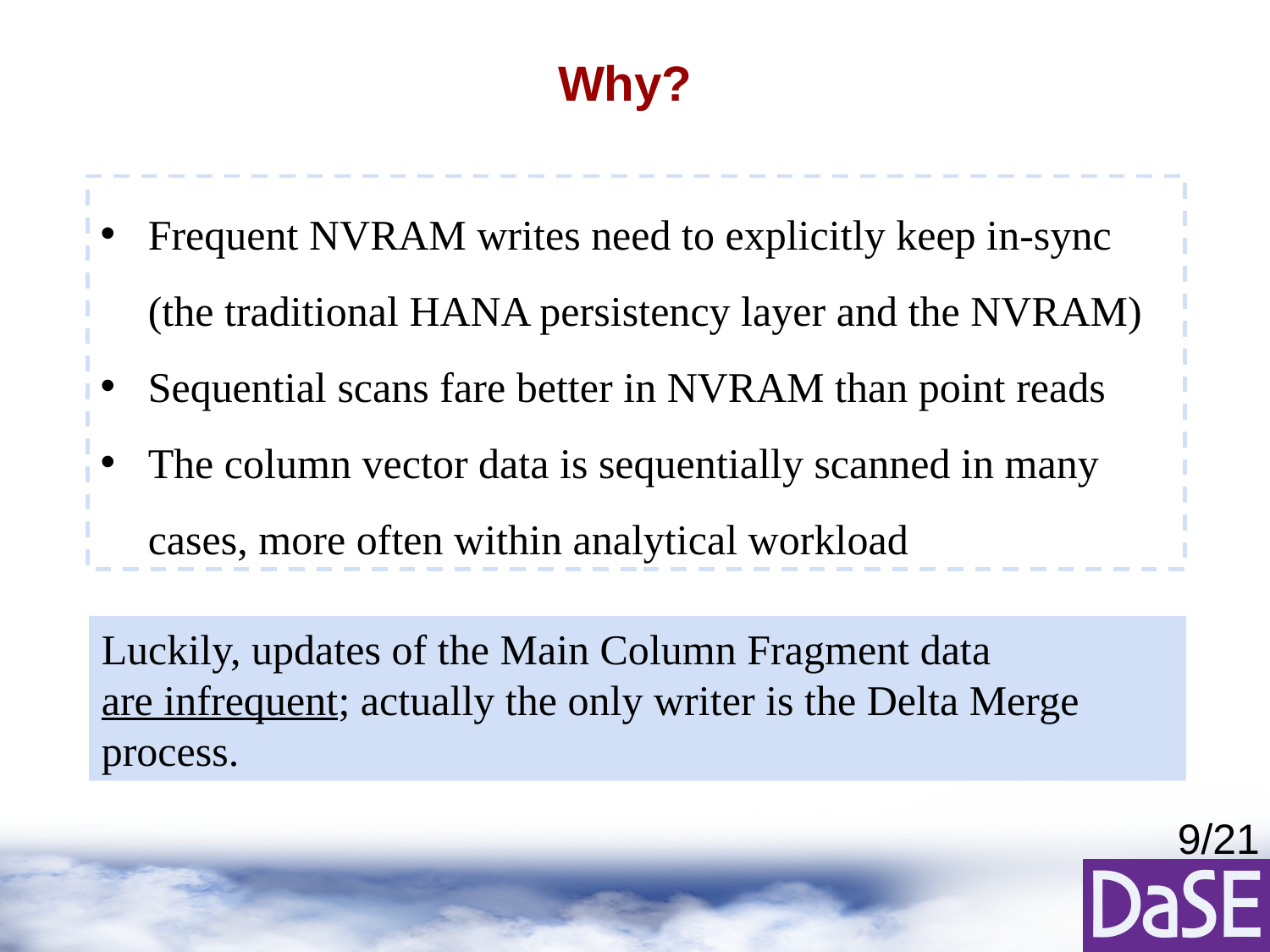

# Why?
Frequent NVRAM writes need to explicitly keep in-sync (the traditional HANA persistency layer and the NVRAM)
Sequential scans fare better in NVRAM than point reads
The column vector data is sequentially scanned in many cases, more often within analytical workload
Luckily, updates of the Main Column Fragment data are infrequent; actually the only writer is the Delta Merge process.
9/21